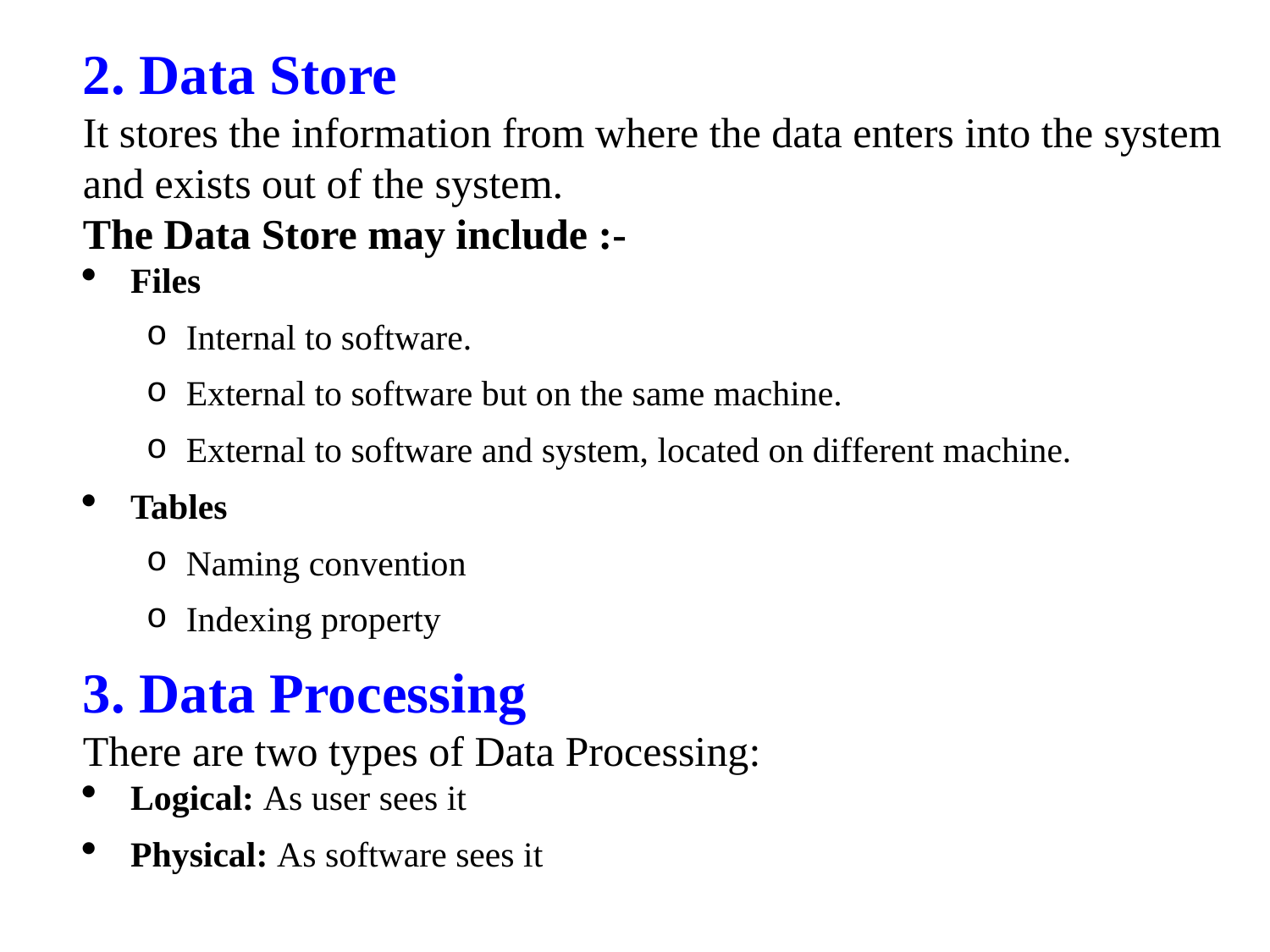

2. Data Store
It stores the information from where the data enters into the system and exists out of the system.
The Data Store may include :-
Files
Internal to software.
External to software but on the same machine.
External to software and system, located on different machine.
Tables
Naming convention
Indexing property
3. Data Processing
There are two types of Data Processing:
Logical: As user sees it
Physical: As software sees it